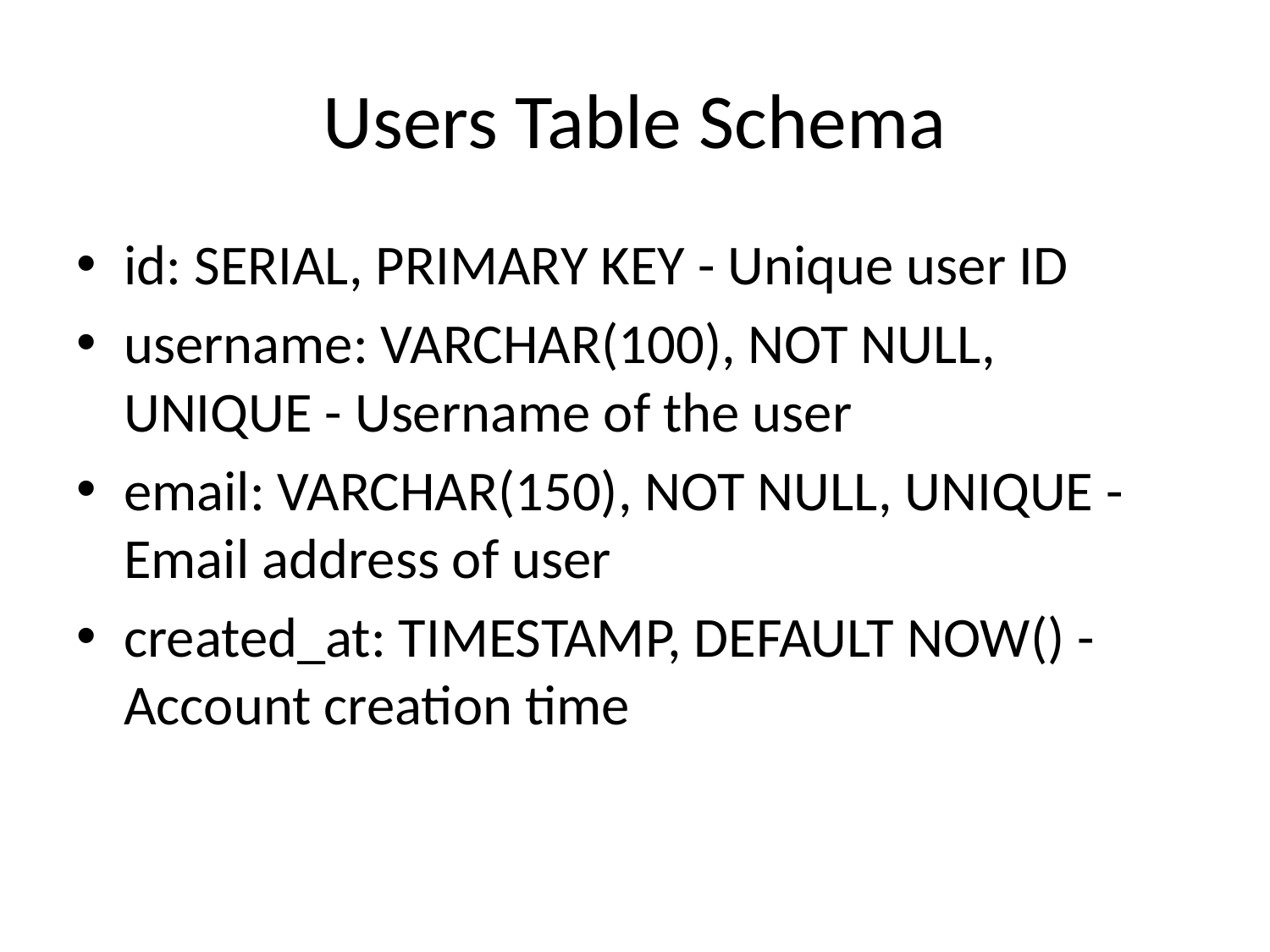

# Users Table Schema
id: SERIAL, PRIMARY KEY - Unique user ID
username: VARCHAR(100), NOT NULL, UNIQUE - Username of the user
email: VARCHAR(150), NOT NULL, UNIQUE - Email address of user
created_at: TIMESTAMP, DEFAULT NOW() - Account creation time